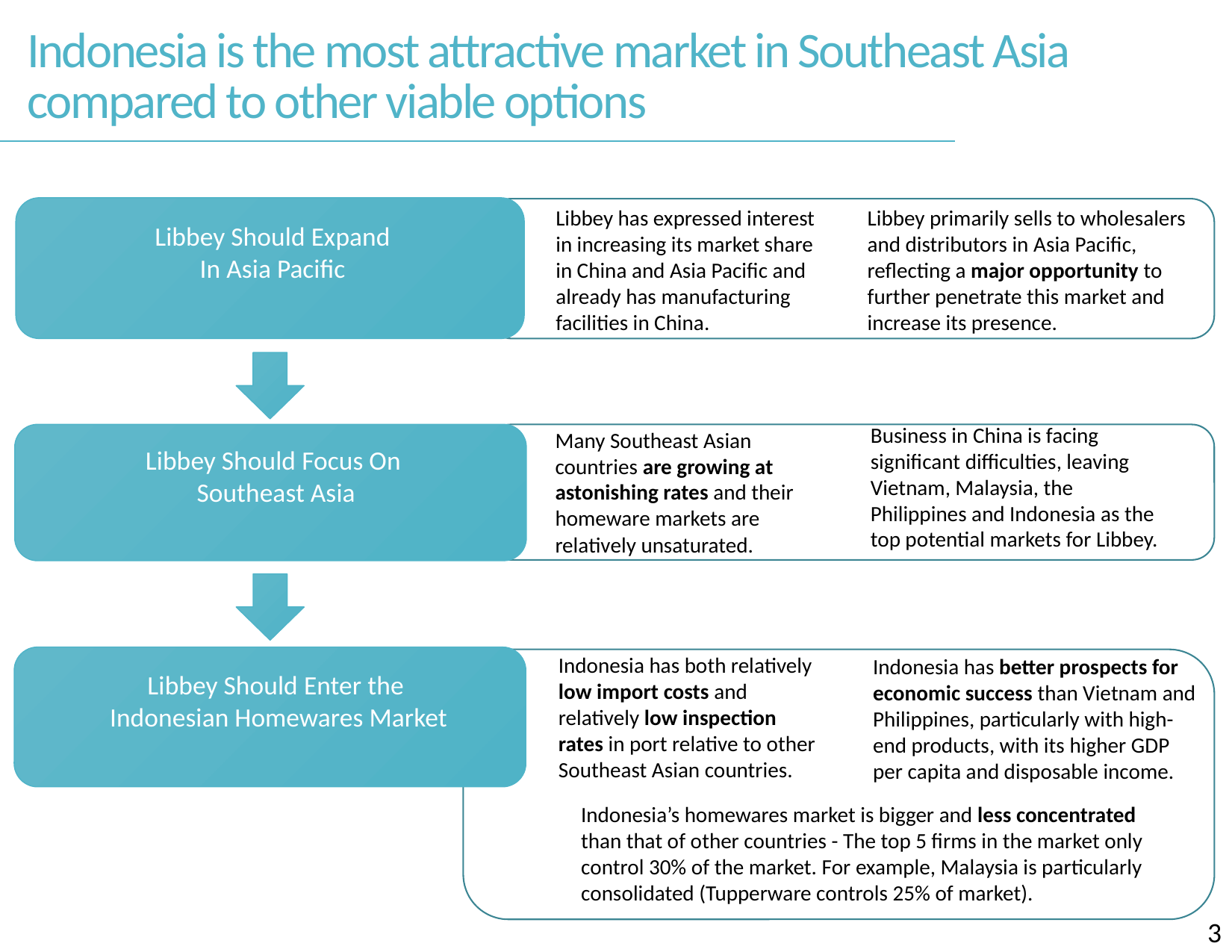

# Indonesia is the most attractive market in Southeast Asia compared to other viable options
Libbey Should Expand
In Asia Pacific

Libbey primarily sells to wholesalers and distributors in Asia Pacific, reflecting a major opportunity to further penetrate this market and increase its presence.

Libbey has expressed interest in increasing its market share in China and Asia Pacific and already has manufacturing facilities in China.

Business in China is facing significant difficulties, leaving Vietnam, Malaysia, the Philippines and Indonesia as the top potential markets for Libbey.
Many Southeast Asian countries are growing at astonishing rates and their homeware markets are relatively unsaturated.
Libbey Should Focus On
Southeast Asia

Indonesia has both relatively low import costs and relatively low inspection rates in port relative to other Southeast Asian countries.
Libbey Should Enter the
 Indonesian Homewares Market

Indonesia has better prospects for economic success than Vietnam and Philippines, particularly with high-end products, with its higher GDP per capita and disposable income.

Indonesia’s homewares market is bigger and less concentrated than that of other countries - The top 5 firms in the market only control 30% of the market. For example, Malaysia is particularly consolidated (Tupperware controls 25% of market).
3